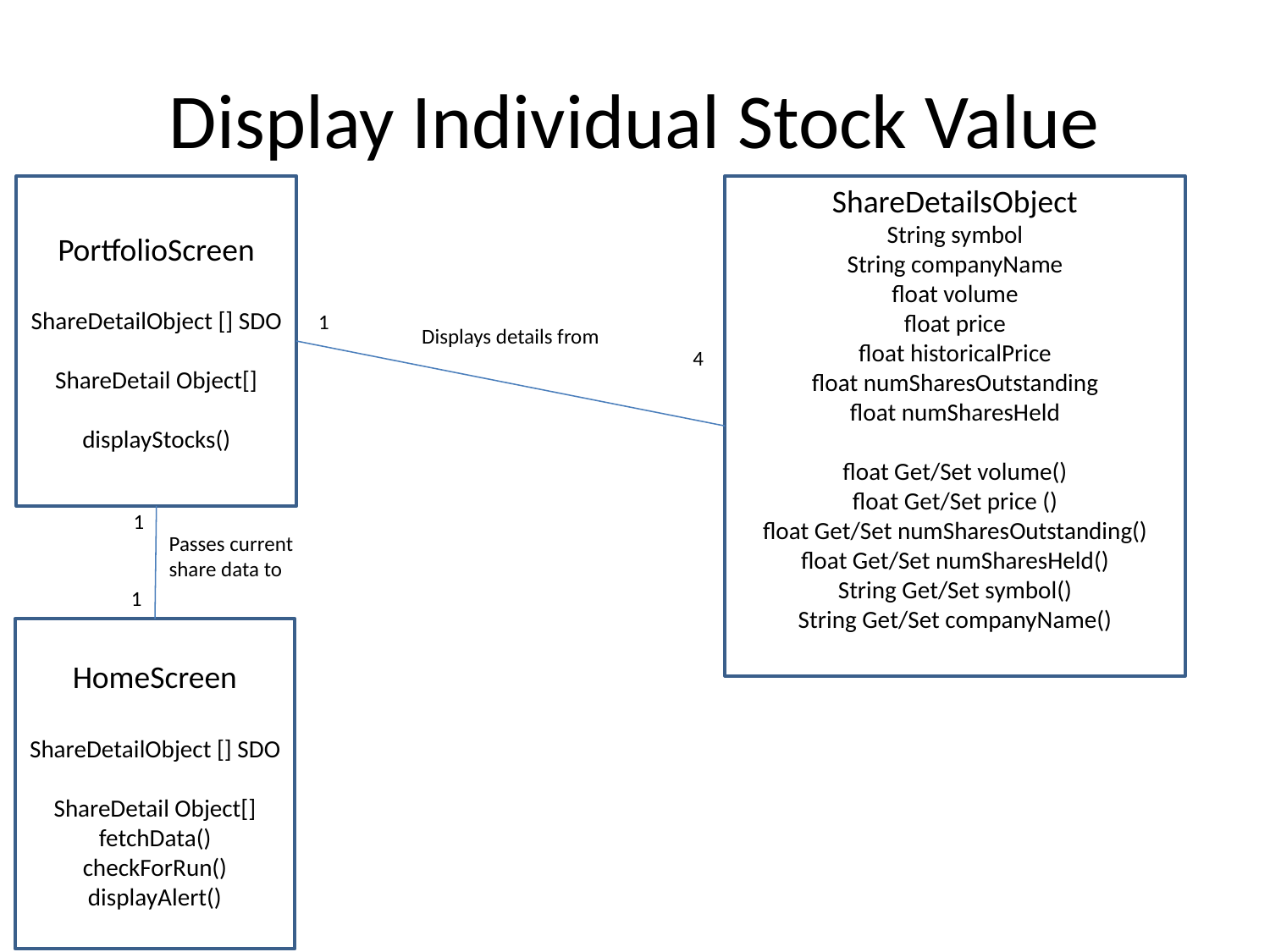

# Display Individual Stock Value
ShareDetailsObject
String symbol
String companyName
float volume
float price
float historicalPrice
float numSharesOutstanding
float numSharesHeld

float Get/Set volume()
float Get/Set price ()
float Get/Set numSharesOutstanding()
float Get/Set numSharesHeld()
String Get/Set symbol()
String Get/Set companyName()

PortfolioScreen

ShareDetailObject [] SDO

ShareDetail Object[]

displayStocks()
1
Displays details from
4
1
Passes current share data to
1
HomeScreen

ShareDetailObject [] SDO

ShareDetail Object[] fetchData()
checkForRun()
displayAlert()